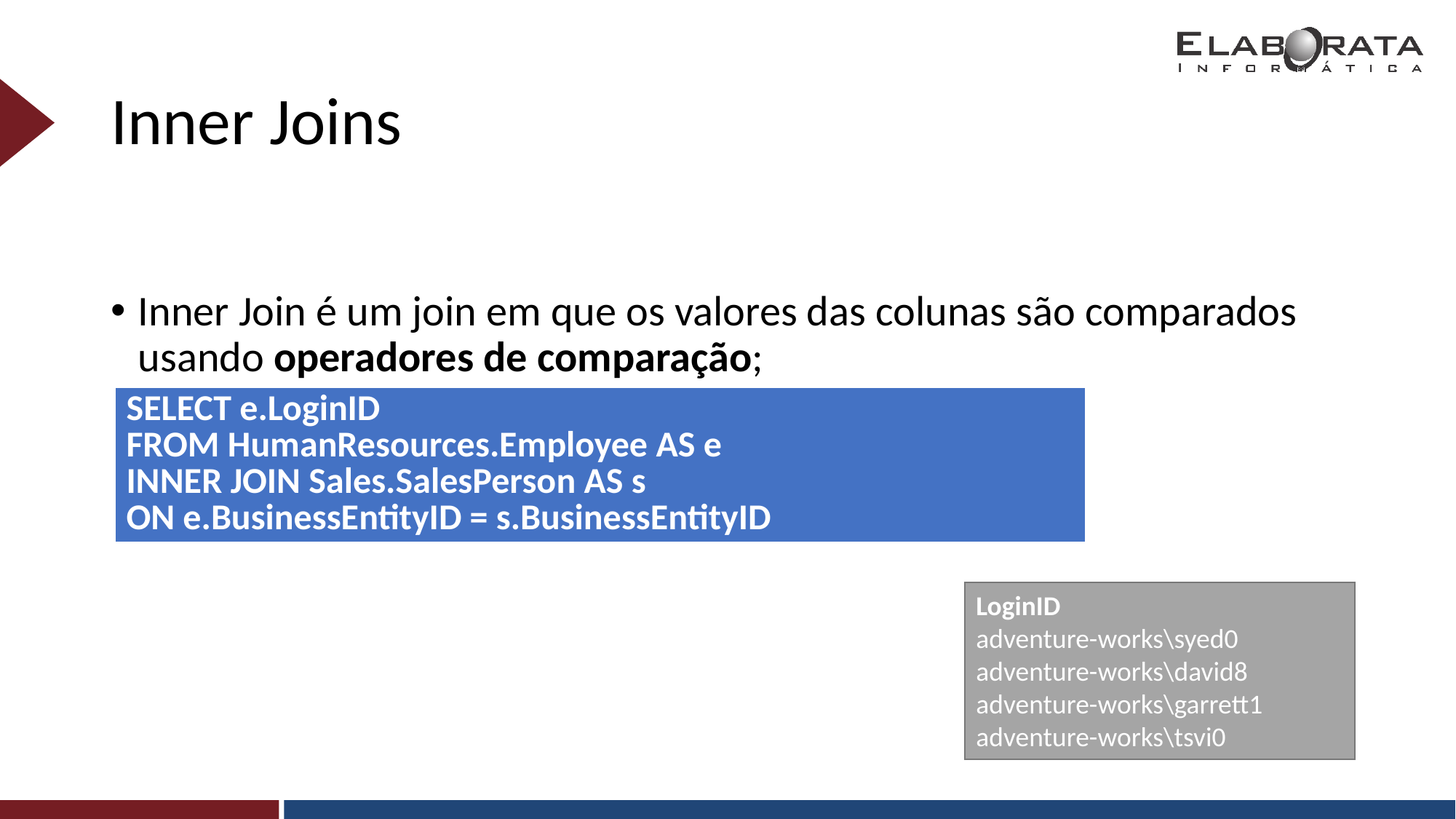

# Inner Joins

Inner Join é um join em que os valores das colunas são comparados usando operadores de comparação;
| SELECT e.LoginID FROM HumanResources.Employee AS e INNER JOIN Sales.SalesPerson AS s ON e.BusinessEntityID = s.BusinessEntityID |
| --- |
LoginID
adventure-works\syed0
adventure-works\david8
adventure-works\garrett1
adventure-works\tsvi0